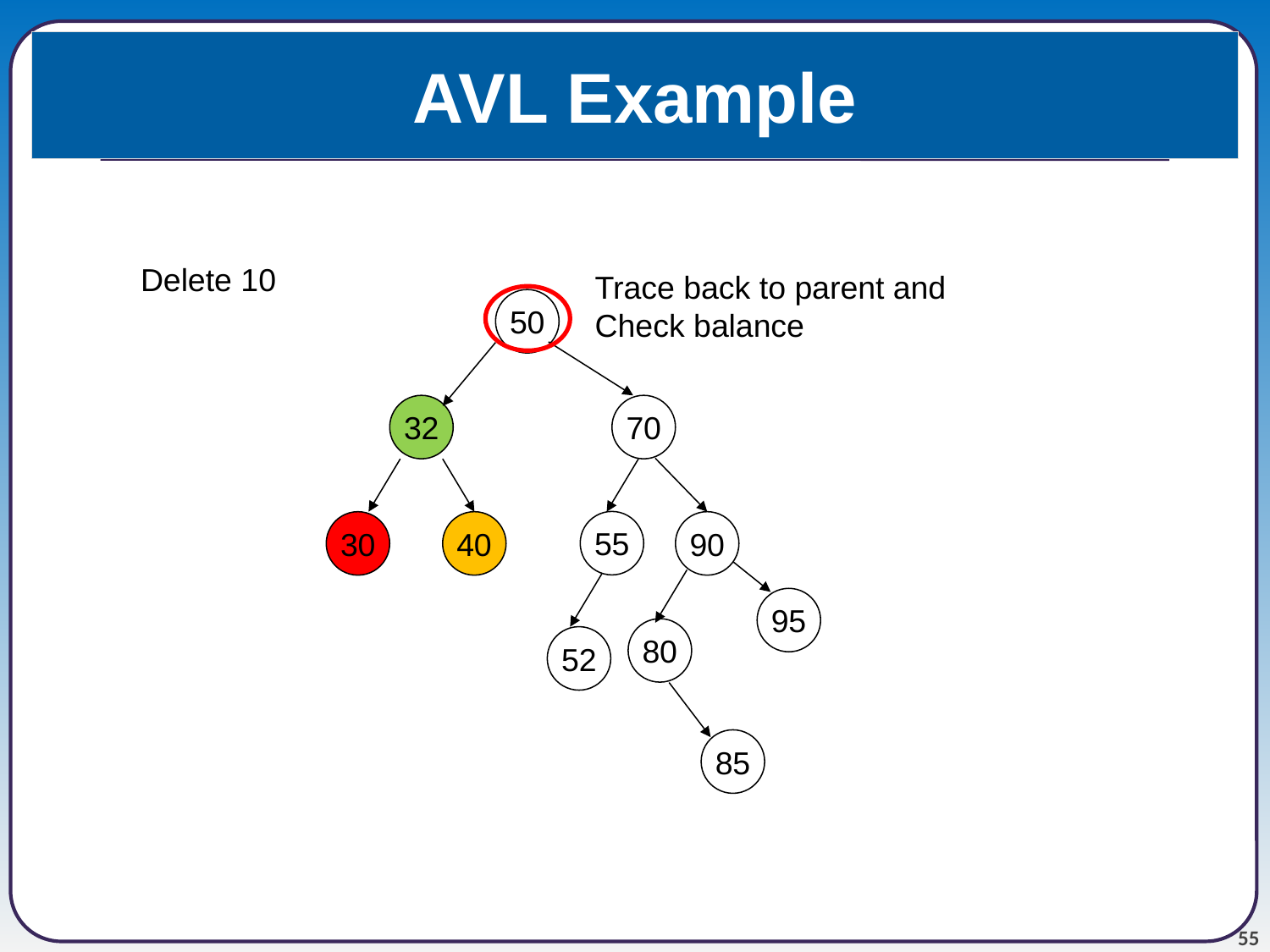

# AVL Example
Delete 10
Trace back to parent and
Check balance

50

32
70

55
30
40
90

95
80
52

85